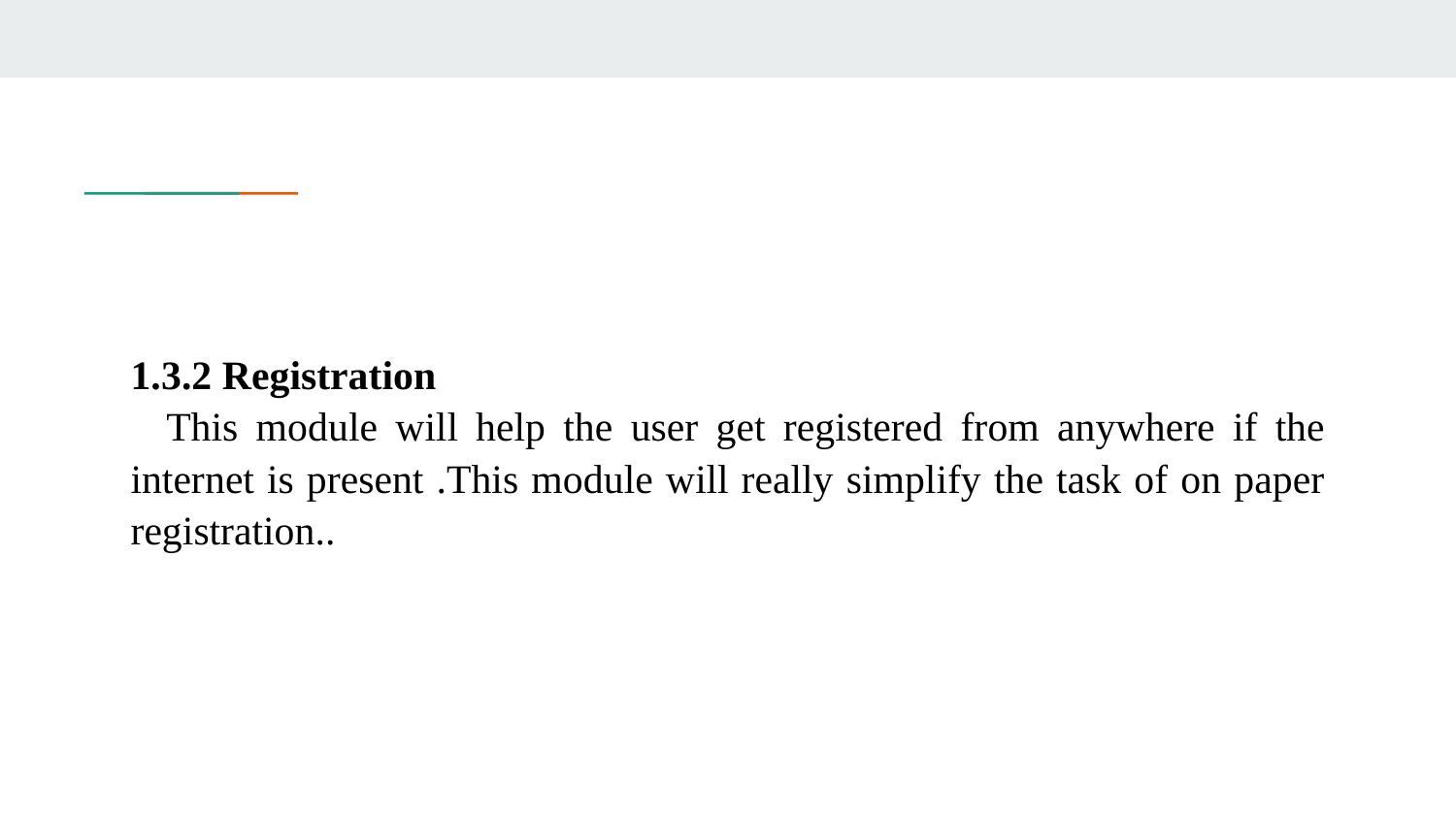

#
1.3.2 Registration
This module will help the user get registered from anywhere if the internet is present .This module will really simplify the task of on paper registration..